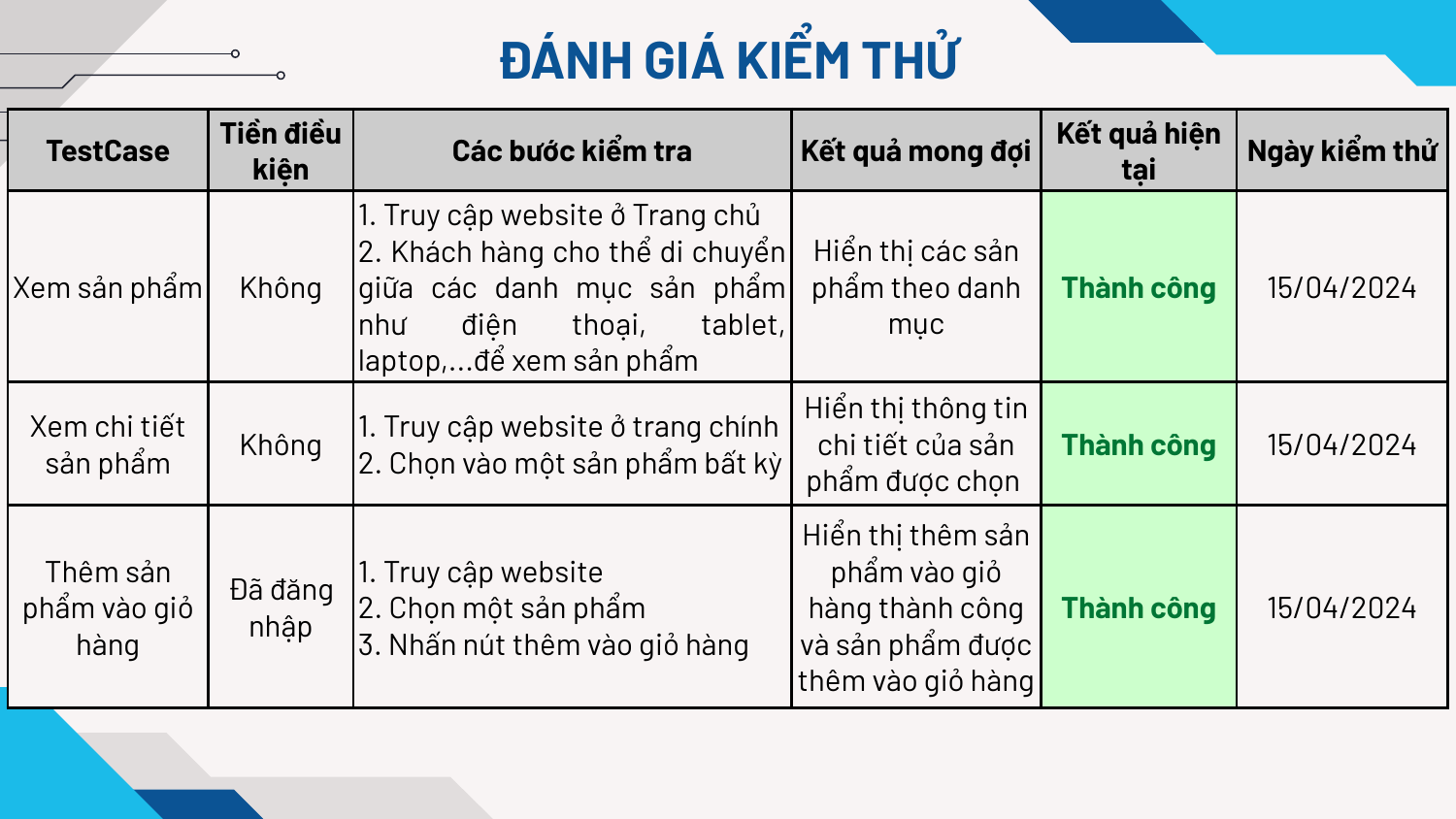

ĐÁNH GIÁ KIỂM THỬ
| TestCase | Tiền điều kiện | Các bước kiểm tra | Kết quả mong đợi | Kết quả hiện tại | Ngày kiểm thử |
| --- | --- | --- | --- | --- | --- |
| Xem sản phẩm | Không | 1. Truy cập website ở Trang chủ 2. Khách hàng cho thể di chuyển giữa các danh mục sản phẩm như điện thoại, tablet, laptop,...để xem sản phẩm | Hiển thị các sản phẩm theo danh mục | Thành công | 15/04/2024 |
| Xem chi tiết sản phẩm | Không | 1. Truy cập website ở trang chính 2. Chọn vào một sản phẩm bất kỳ | Hiển thị thông tin chi tiết của sản phẩm được chọn | Thành công | 15/04/2024 |
| Thêm sản phẩm vào giỏ hàng | Đã đăng nhập | 1. Truy cập website 2. Chọn một sản phẩm 3. Nhấn nút thêm vào giỏ hàng | Hiển thị thêm sản phẩm vào giỏ hàng thành công và sản phẩm được thêm vào giỏ hàng | Thành công | 15/04/2024 |